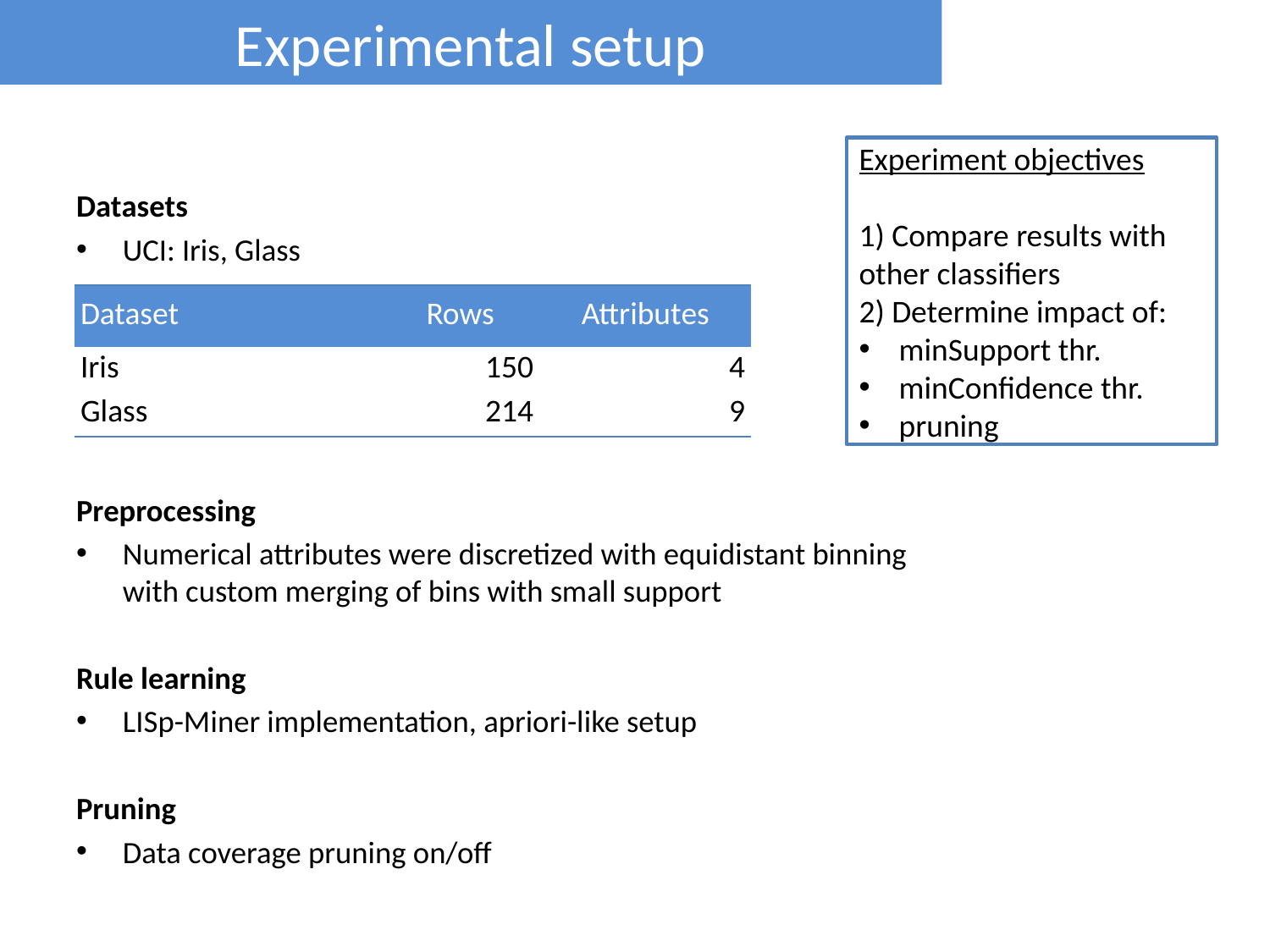

Experimental setup
Experiment objectives

1) Compare results with other classifiers
2) Determine impact of:
minSupport thr.
minConfidence thr.
pruning
Datasets
UCI: Iris, Glass

Preprocessing
Numerical attributes were discretized with equidistant binning with custom merging of bins with small support

Rule learning
LISp-Miner implementation, apriori-like setup

Pruning
Data coverage pruning on/off

| Dataset | Rows | Attributes |
| --- | --- | --- |
| Iris | 150 | 4 |
| Glass | 214 | 9 |